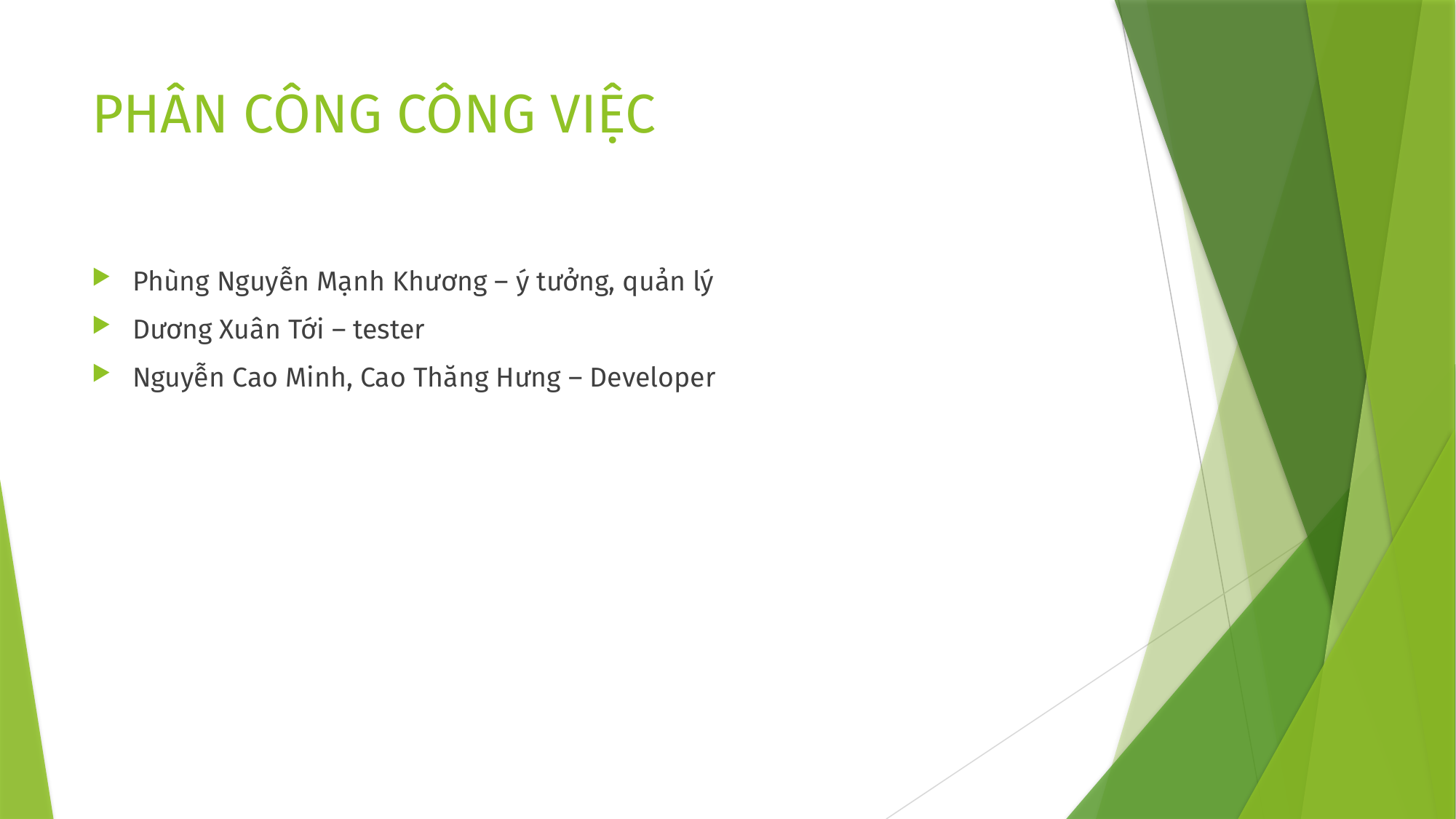

# PHÂN CÔNG CÔNG VIỆC
Phùng Nguyễn Mạnh Khương – ý tưởng, quản lý
Dương Xuân Tới – tester
Nguyễn Cao Minh, Cao Thăng Hưng – Developer